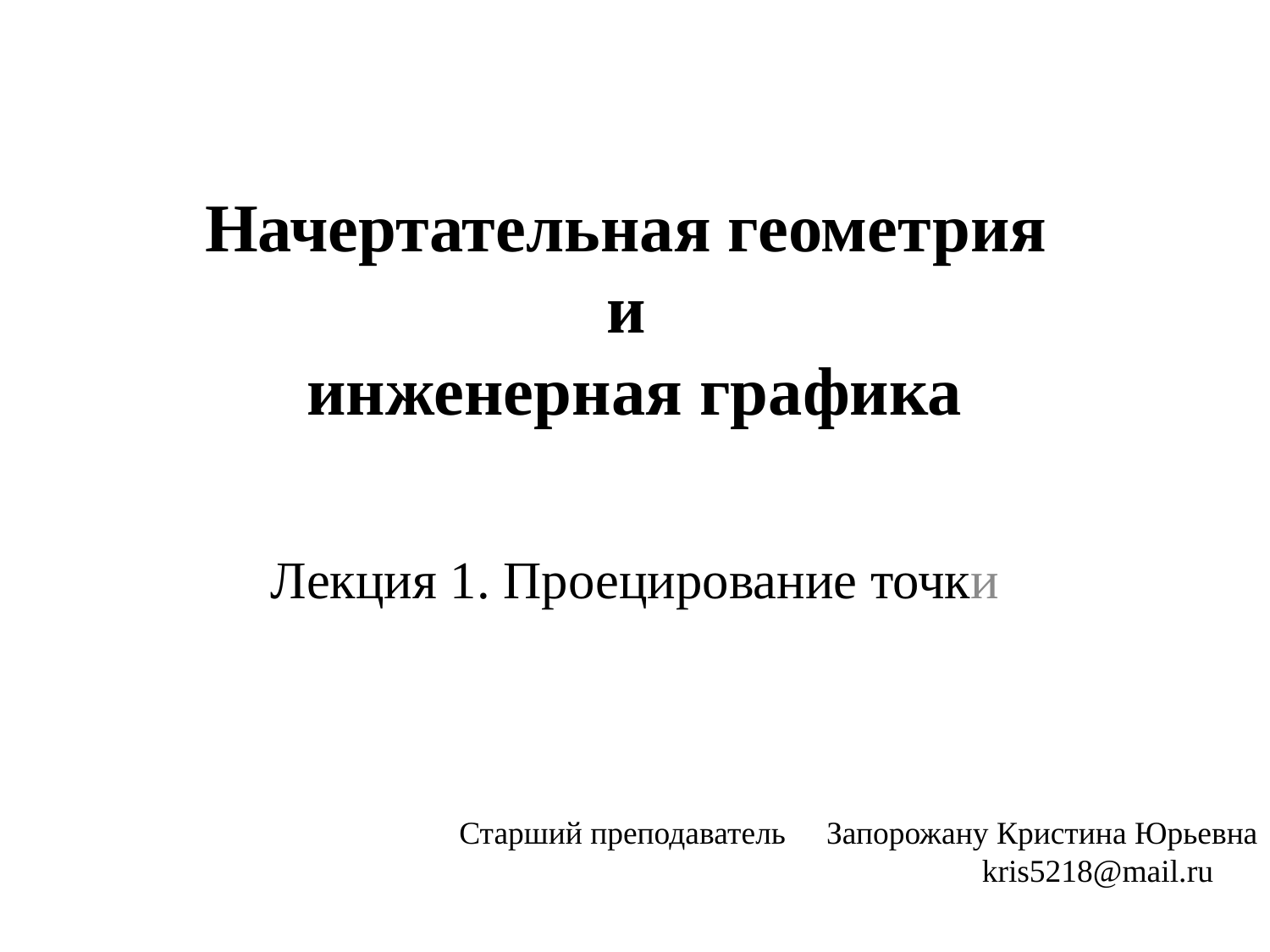

# Начертательная геометрия и инженерная графика
Лекция 1. Проецирование точки

Старший преподаватель     Запорожану Кристина Юрьевна
                                                                 kris5218@mail.ru